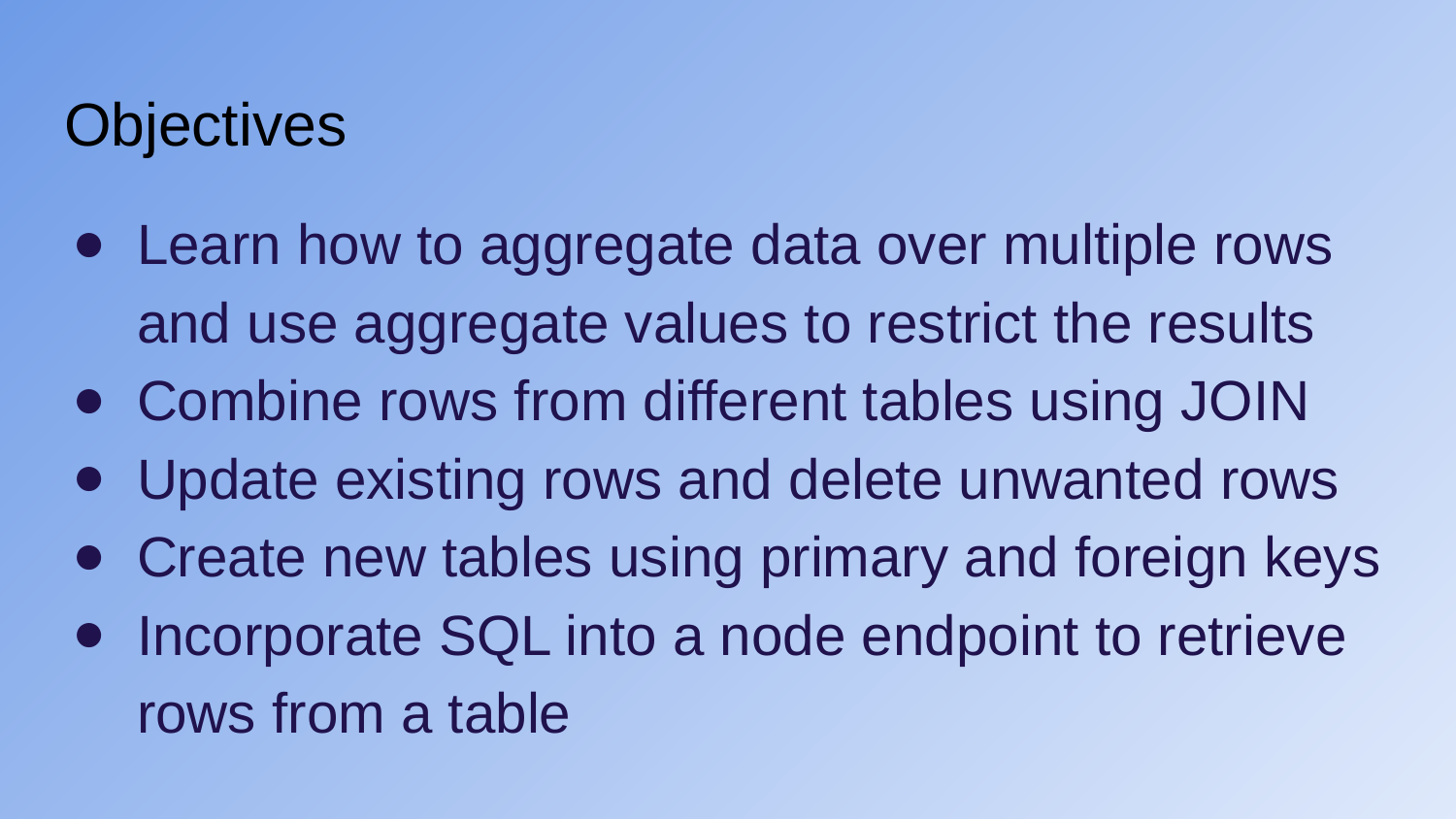

# Objectives
Learn how to aggregate data over multiple rows and use aggregate values to restrict the results
Combine rows from different tables using JOIN
Update existing rows and delete unwanted rows
Create new tables using primary and foreign keys
Incorporate SQL into a node endpoint to retrieve rows from a table